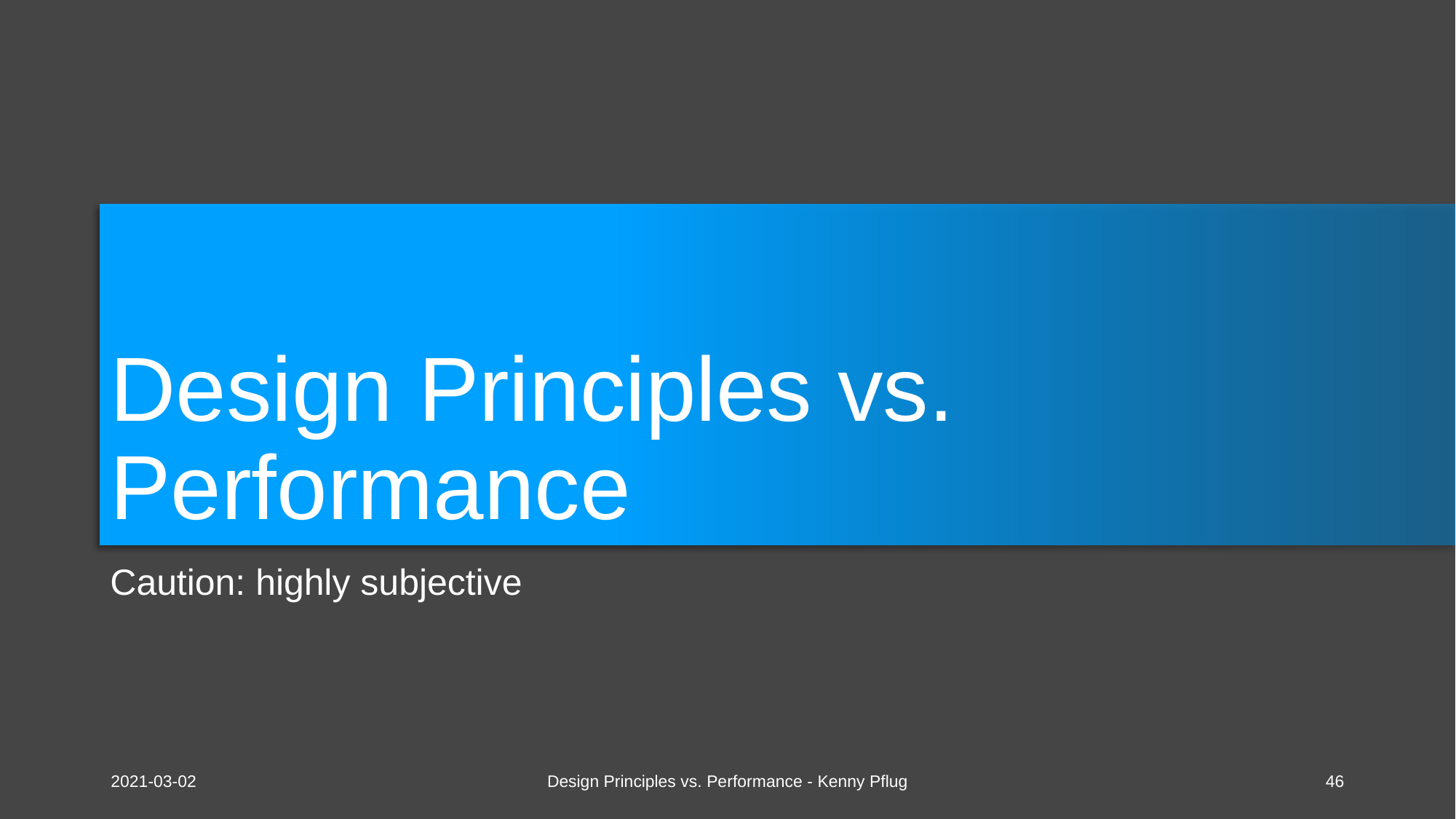

# Design Principles vs. Performance
Caution: highly subjective
2021-03-02
Design Principles vs. Performance - Kenny Pflug
46